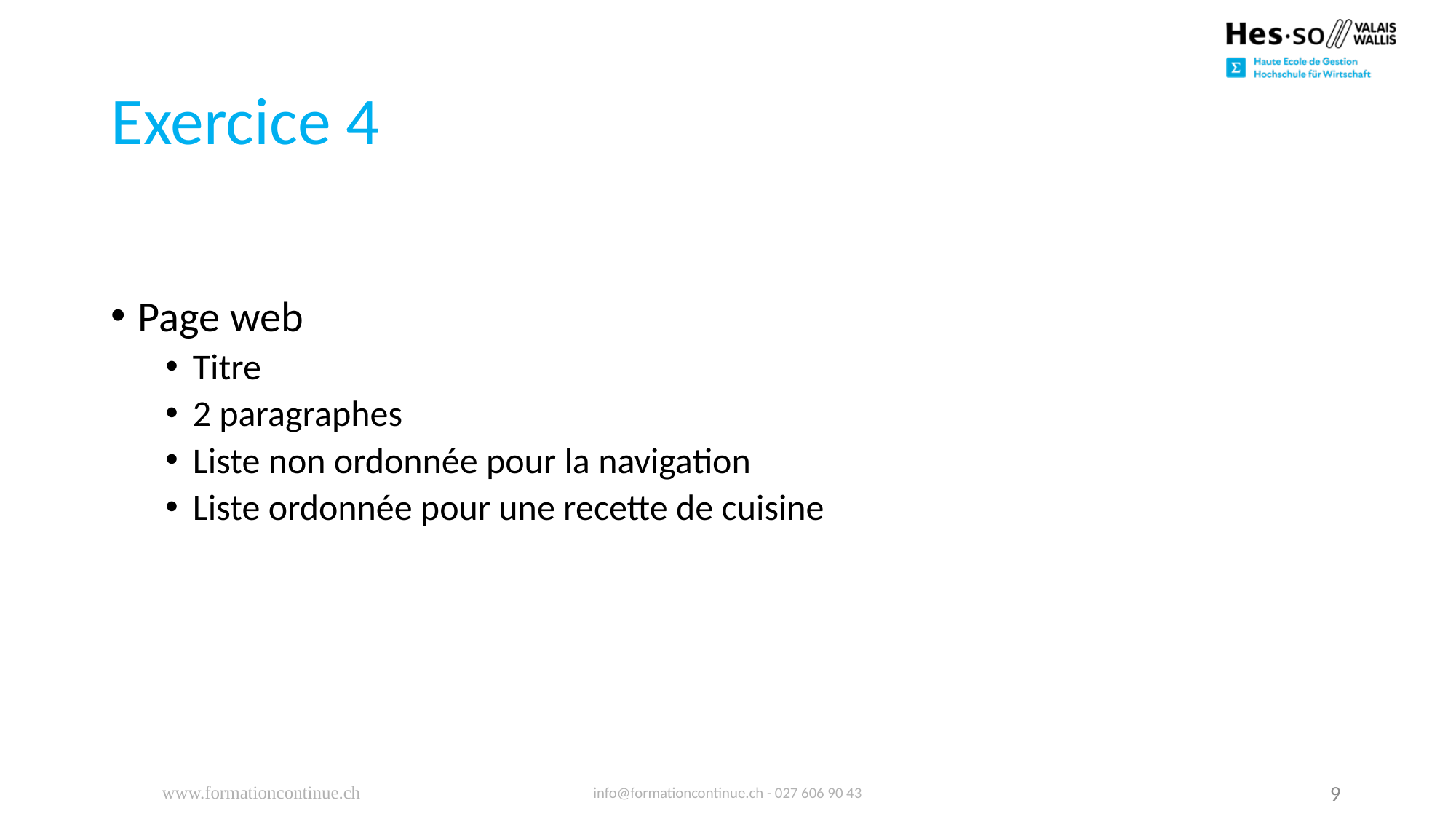

# Exercice 4
Page web
Titre
2 paragraphes
Liste non ordonnée pour la navigation
Liste ordonnée pour une recette de cuisine
www.formationcontinue.ch
info@formationcontinue.ch - 027 606 90 43
9